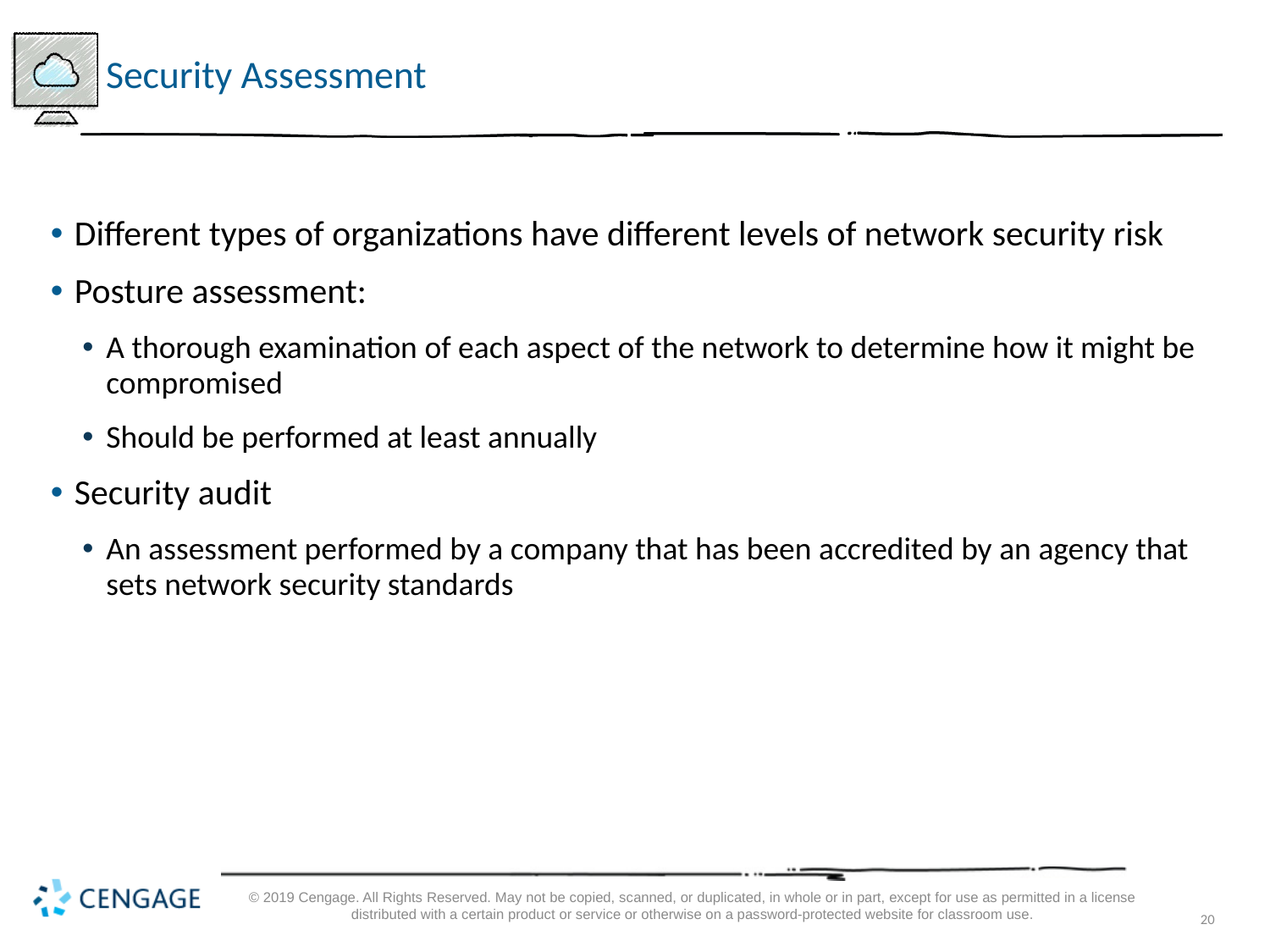

# Security Assessment
Different types of organizations have different levels of network security risk
Posture assessment:
A thorough examination of each aspect of the network to determine how it might be compromised
Should be performed at least annually
Security audit
An assessment performed by a company that has been accredited by an agency that sets network security standards
© 2019 Cengage. All Rights Reserved. May not be copied, scanned, or duplicated, in whole or in part, except for use as permitted in a license distributed with a certain product or service or otherwise on a password-protected website for classroom use.